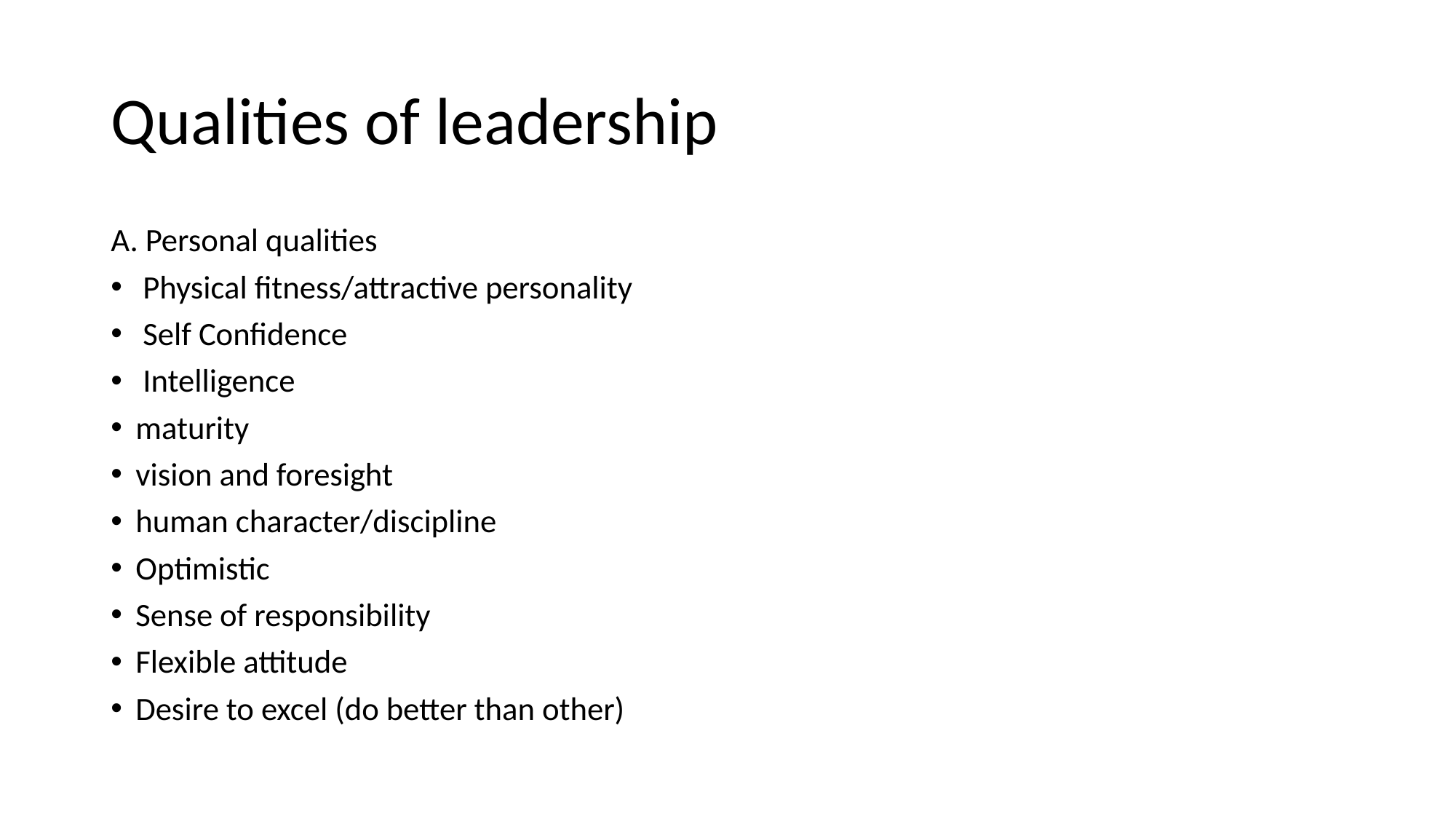

# Qualities of leadership
A. Personal qualities
 Physical fitness/attractive personality
 Self Confidence
 Intelligence
maturity
vision and foresight
human character/discipline
Optimistic
Sense of responsibility
Flexible attitude
Desire to excel (do better than other)